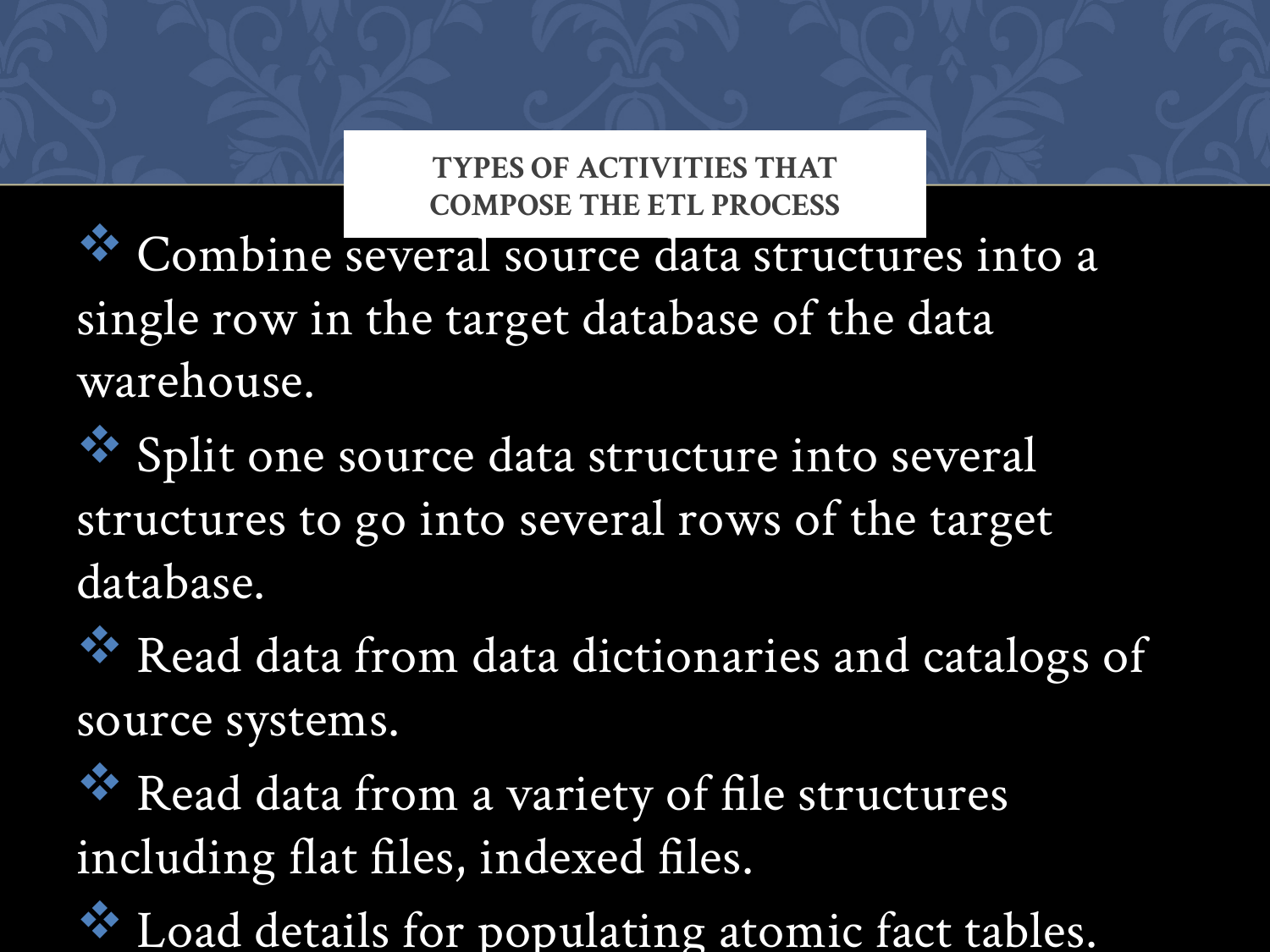

# Types of activities that compose the ETL process
 Combine several source data structures into a single row in the target database of the data warehouse.
 Split one source data structure into several structures to go into several rows of the target database.
 Read data from data dictionaries and catalogs of source systems.
 Read data from a variety of file structures including flat files, indexed files.
 Load details for populating atomic fact tables.